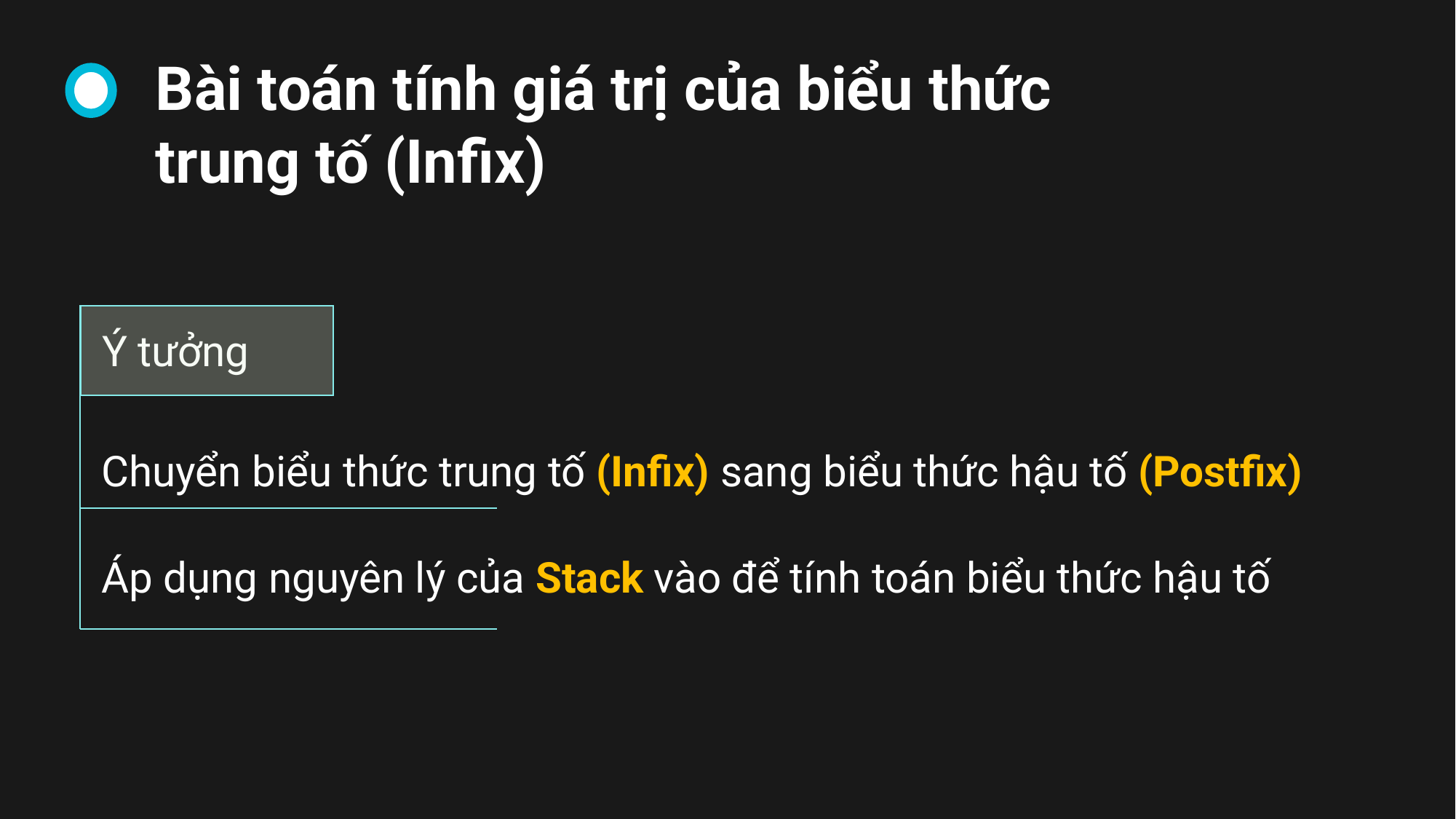

Bài toán tính giá trị của biểu thức trung tố (Infix)

Ý tưởng
Chuyển biểu thức trung tố (Infix) sang biểu thức hậu tố (Postfix)
Áp dụng nguyên lý của Stack vào để tính toán biểu thức hậu tố